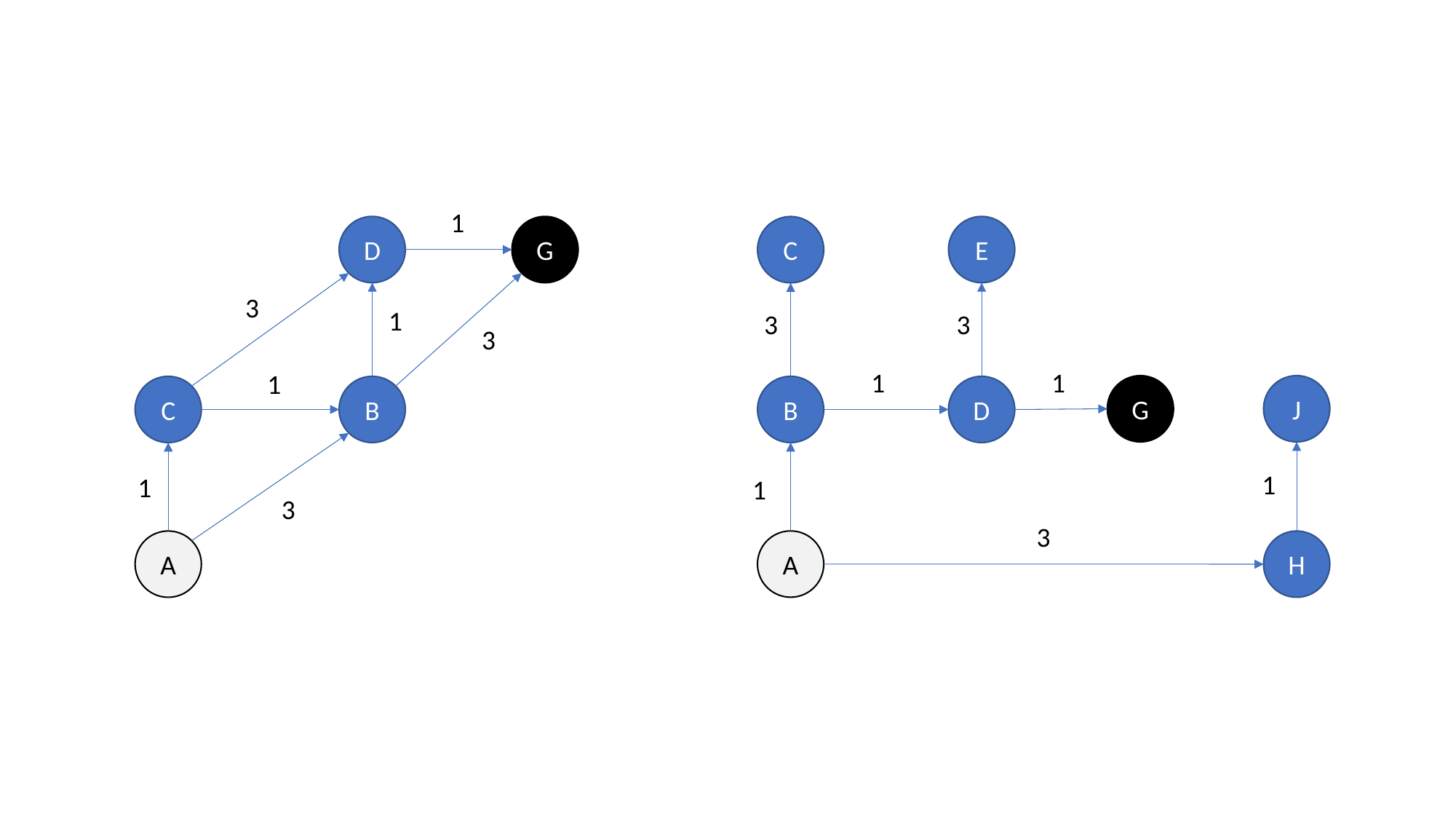

1
D
G
3
1
3
1
C
B
1
3
A
E
C
3
3
1
1
G
J
B
D
1
1
3
A
H